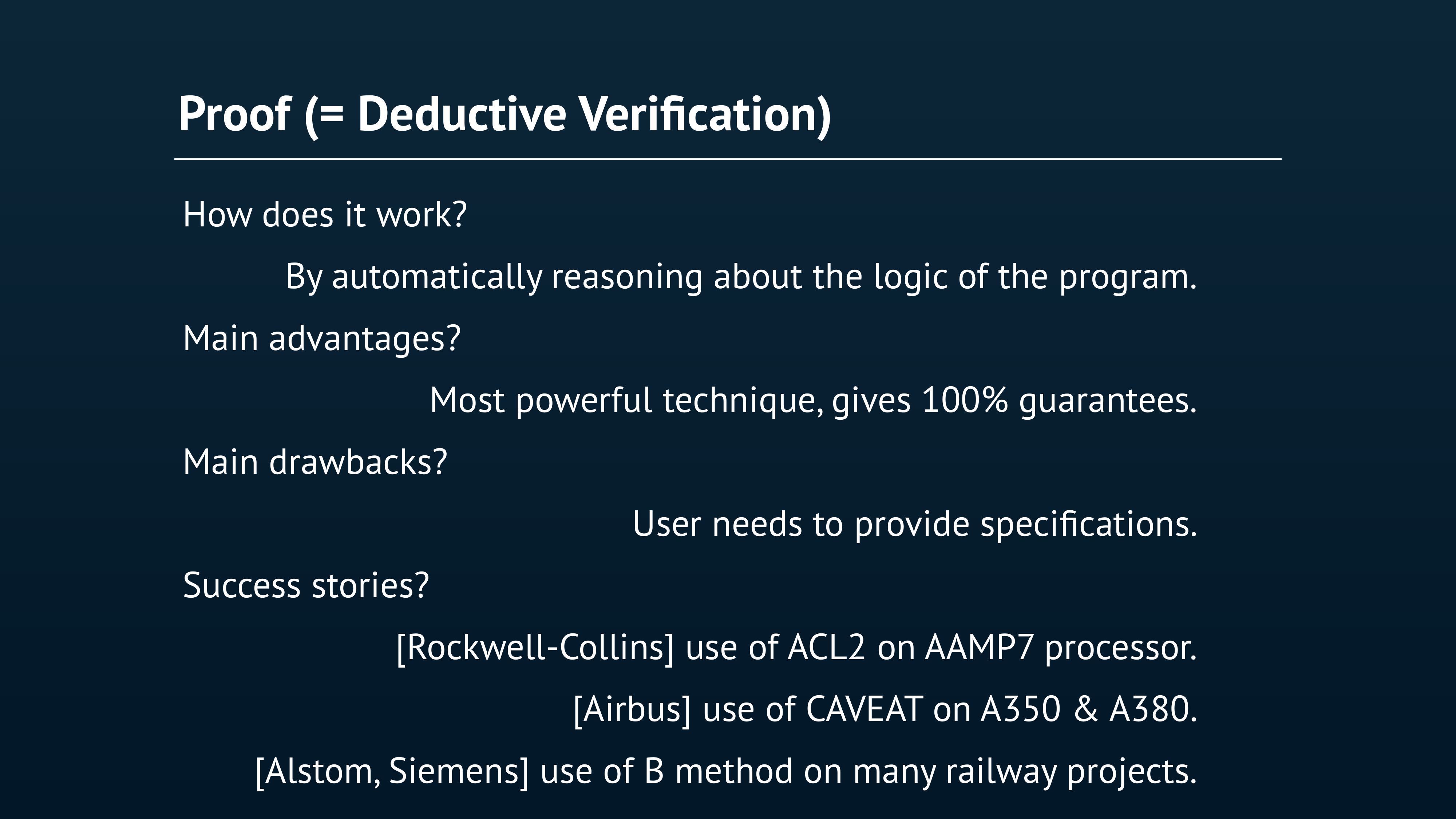

Proof (= Deductive Verification)

How does it work?
By automatically reasoning about the logic of the program.
Main advantages?
Most powerful technique, gives 100% guarantees.
Main drawbacks?
User needs to provide specifications.
Success stories?
[Rockwell-Collins] use of ACL2 on AAMP7 processor.
[Airbus] use of CAVEAT on A350 & A380.
[Alstom, Siemens] use of B method on many railway projects.